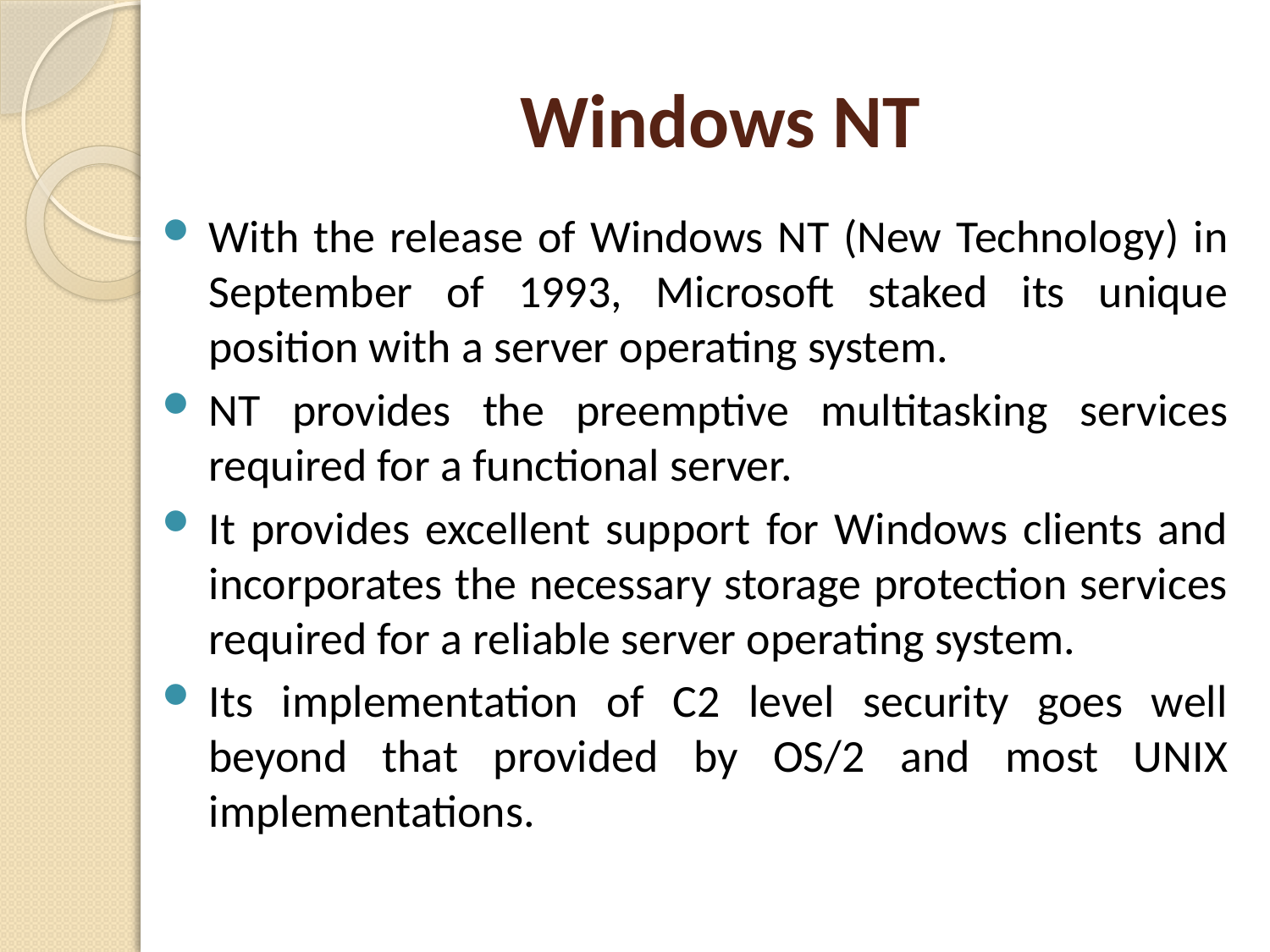

# Windows NT
With the release of Windows NT (New Technology) in September of 1993, Microsoft staked its unique position with a server operating system.
NT provides the preemptive multitasking services required for a functional server.
It provides excellent support for Windows clients and incorporates the necessary storage protection services required for a reliable server operating system.
Its implementation of C2 level security goes well beyond that provided by OS/2 and most UNIX implementations.